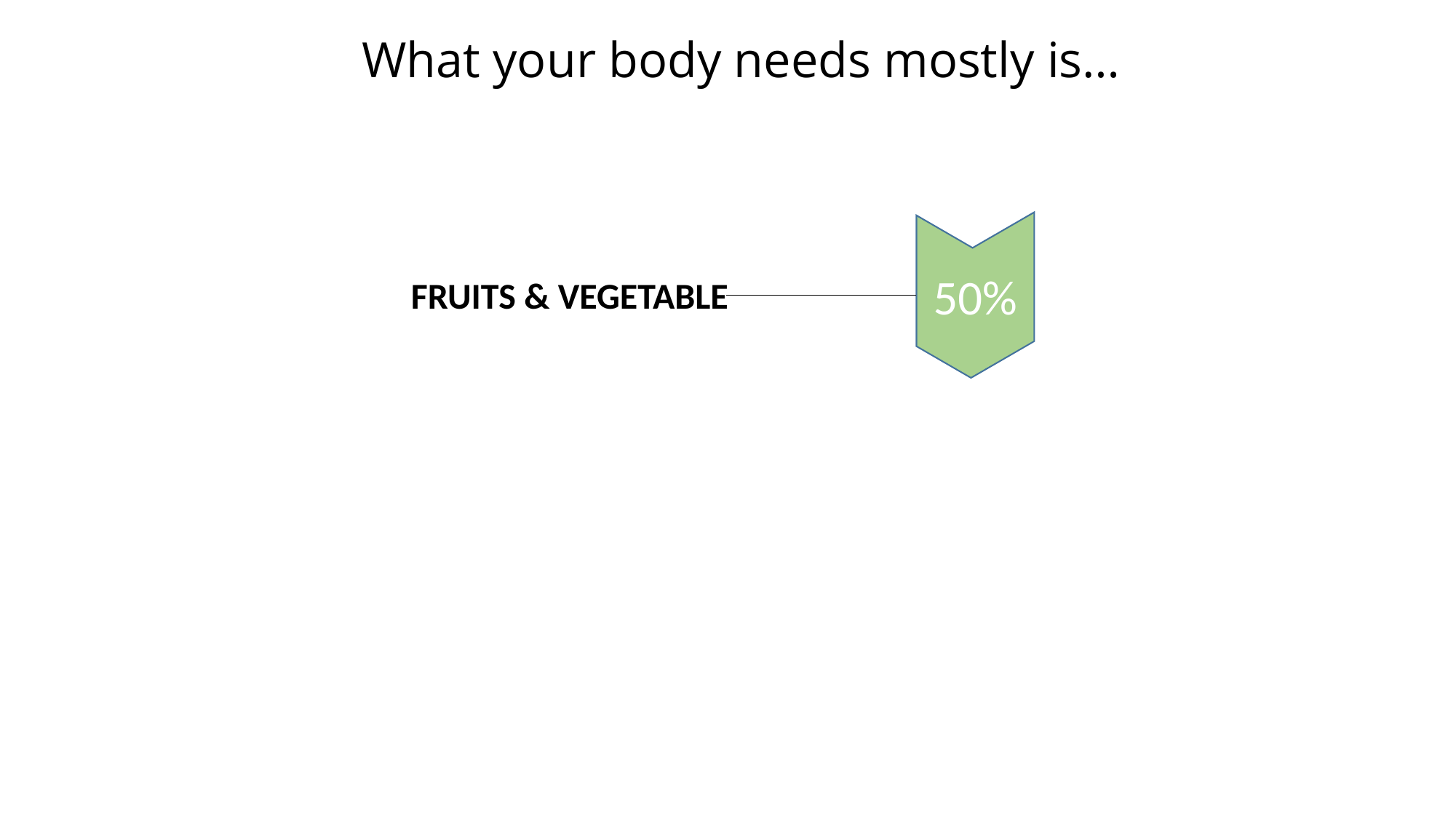

What your body needs mostly is…
50%
FRUITS & VEGETABLE